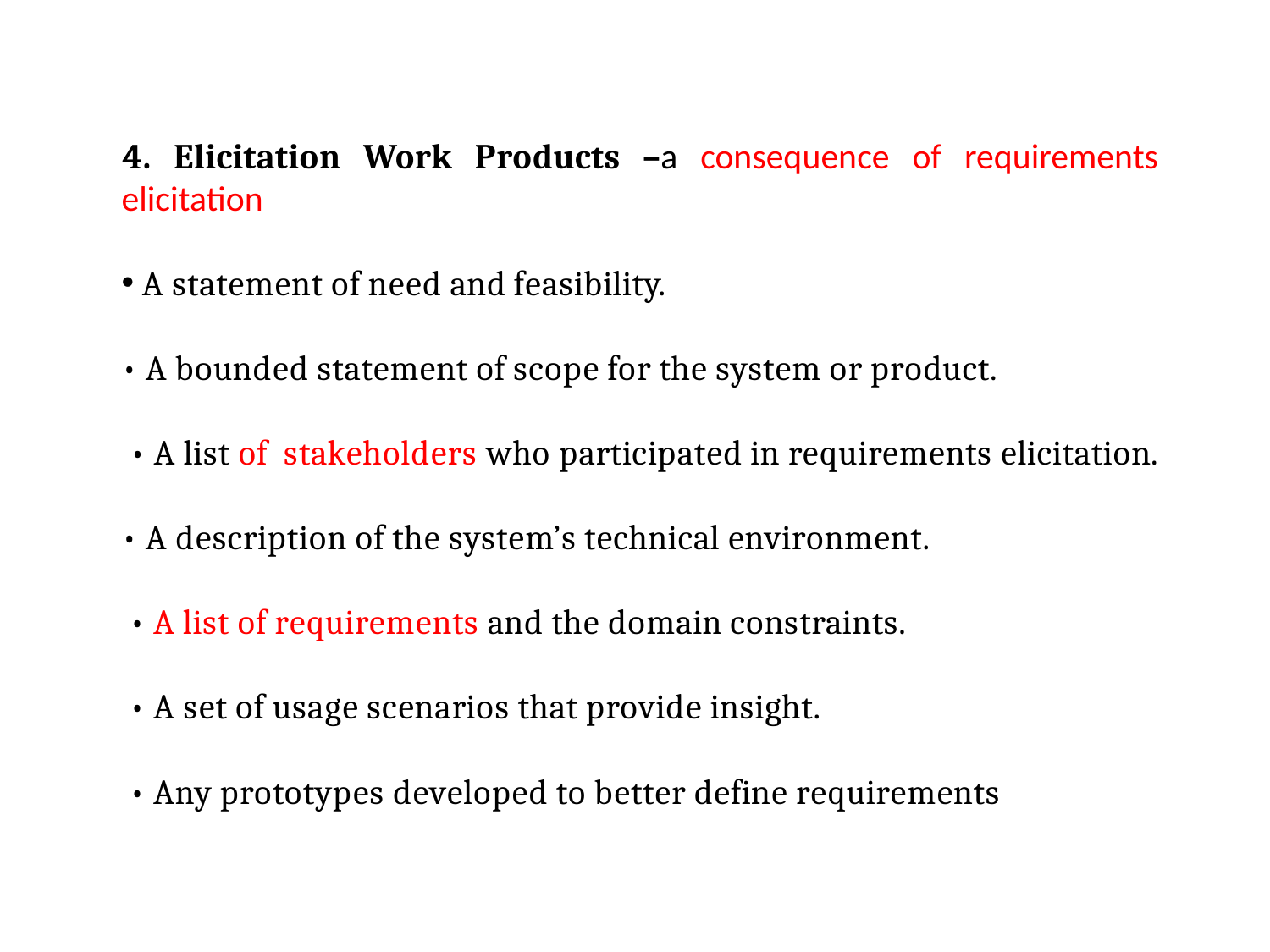

4. Elicitation Work Products –a consequence of requirements elicitation

 A statement of need and feasibility.

• A bounded statement of scope for the system or product.

 • A list of  stakeholders who participated in requirements elicitation.

• A description of the system’s technical environment.

 • A list of requirements and the domain constraints.

 • A set of usage scenarios that provide insight.

 • Any prototypes developed to better define requirements